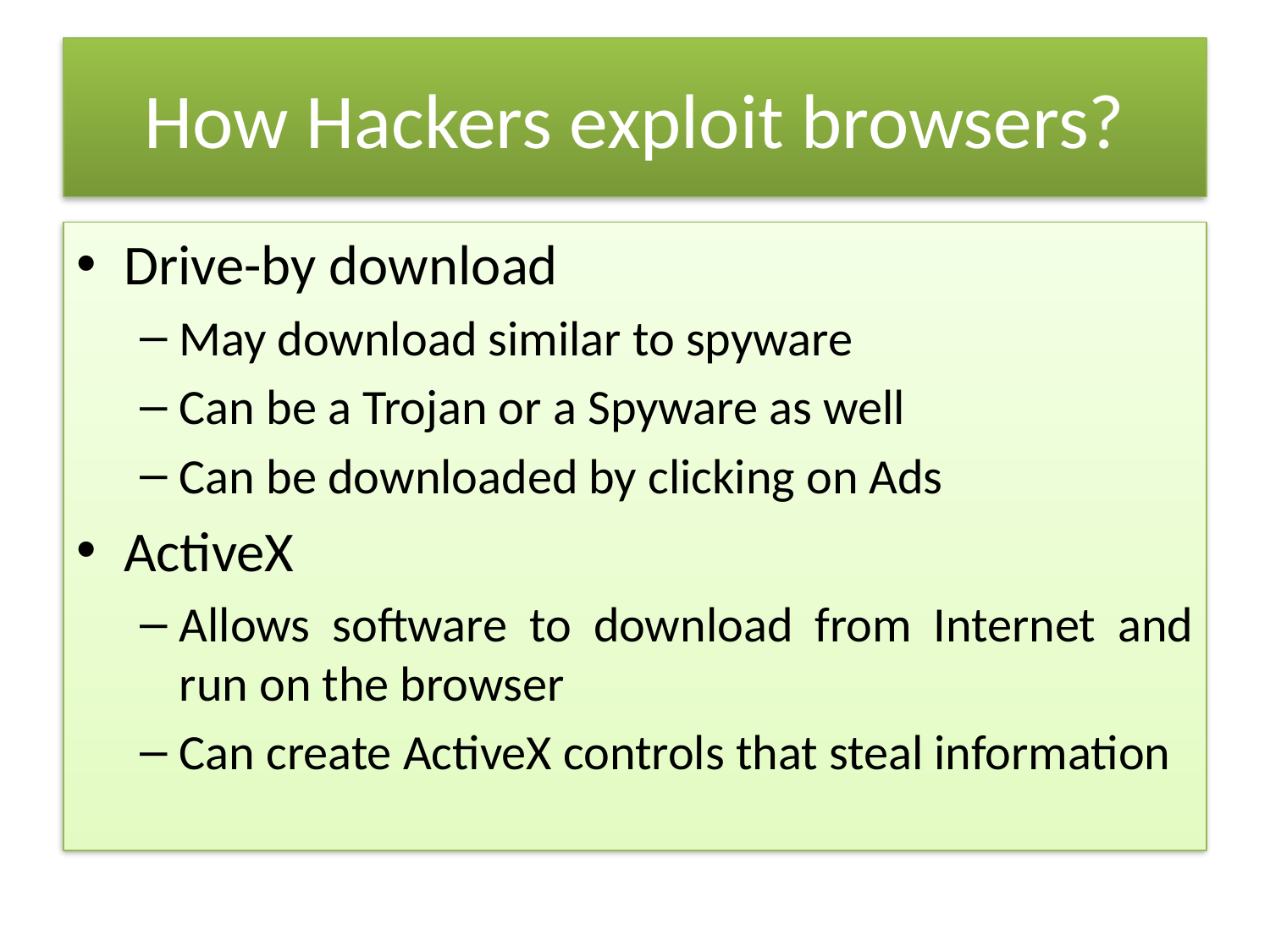

# How Hackers exploit browsers?
Drive-by download
May download similar to spyware
Can be a Trojan or a Spyware as well
Can be downloaded by clicking on Ads
ActiveX
Allows software to download from Internet and run on the browser
Can create ActiveX controls that steal information